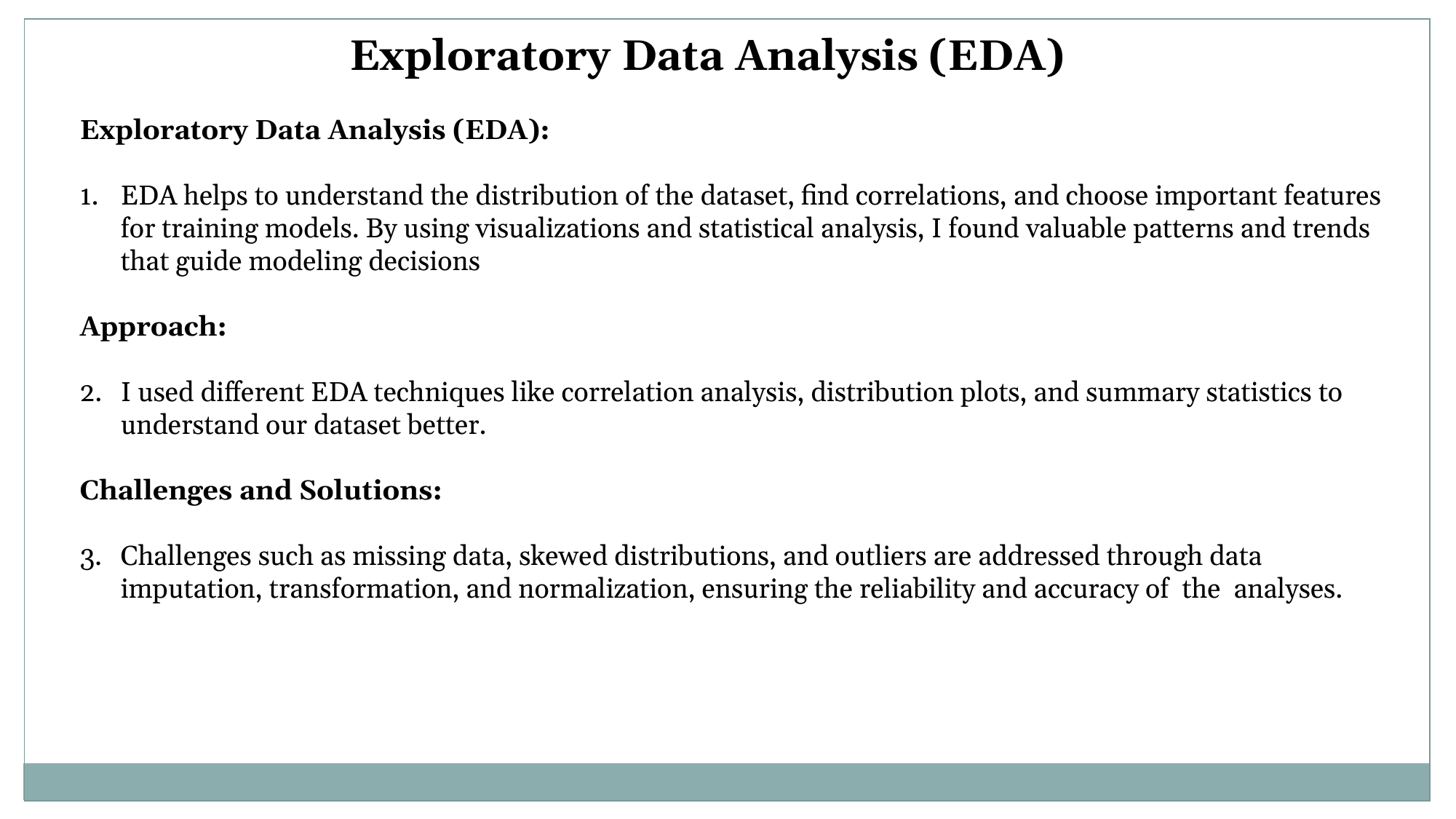

Exploratory Data Analysis (EDA)

Exploratory Data Analysis (EDA):

EDA helps to understand the distribution of the dataset, find correlations, and choose important features for training models. By using visualizations and statistical analysis, I found valuable patterns and trends that guide modeling decisions

Approach:

I used different EDA techniques like correlation analysis, distribution plots, and summary statistics to understand our dataset better.

Challenges and Solutions:

Challenges such as missing data, skewed distributions, and outliers are addressed through data imputation, transformation, and normalization, ensuring the reliability and accuracy of  the  analyses.